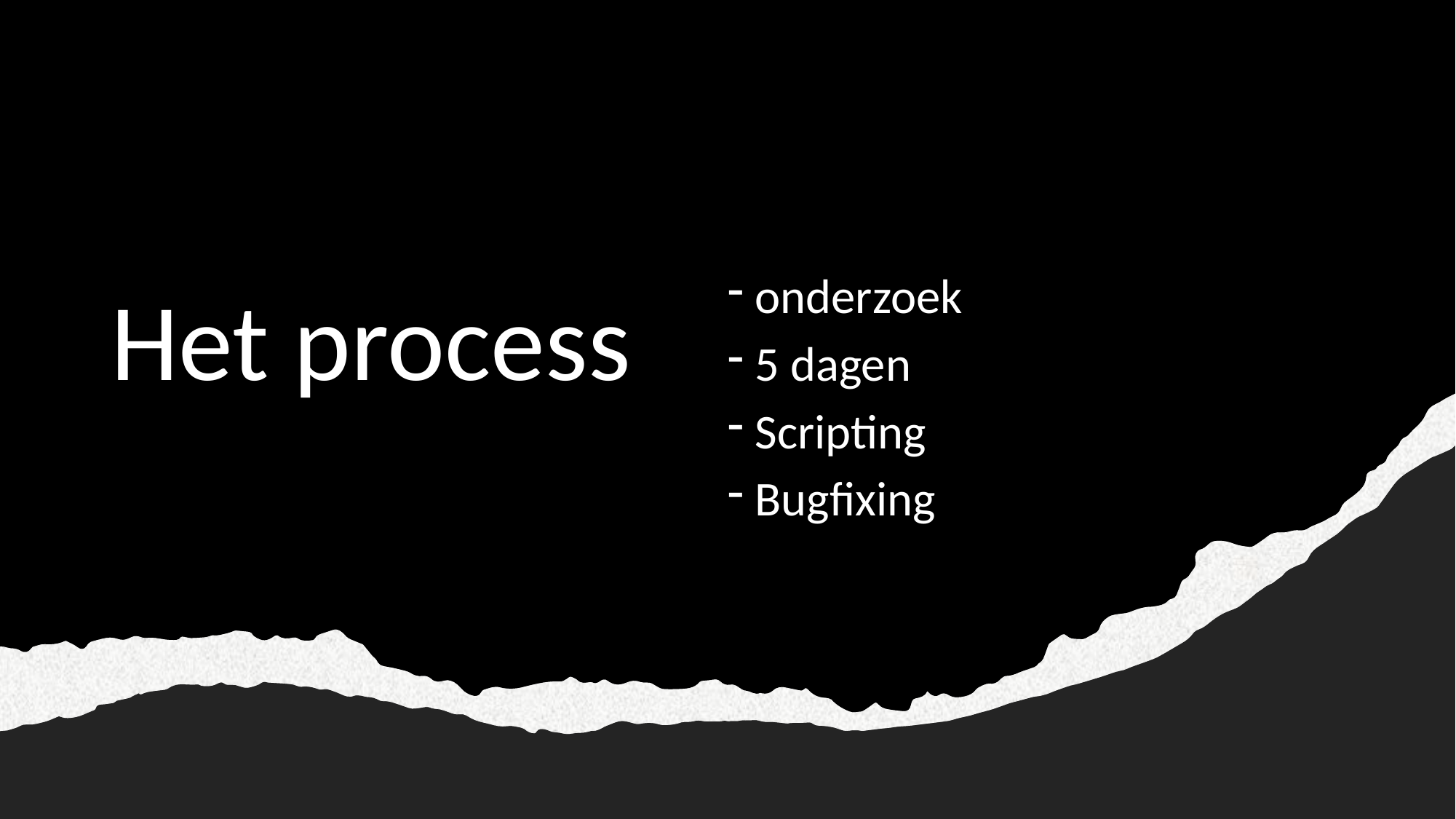

# Het process
onderzoek
5 dagen
Scripting
Bugfixing